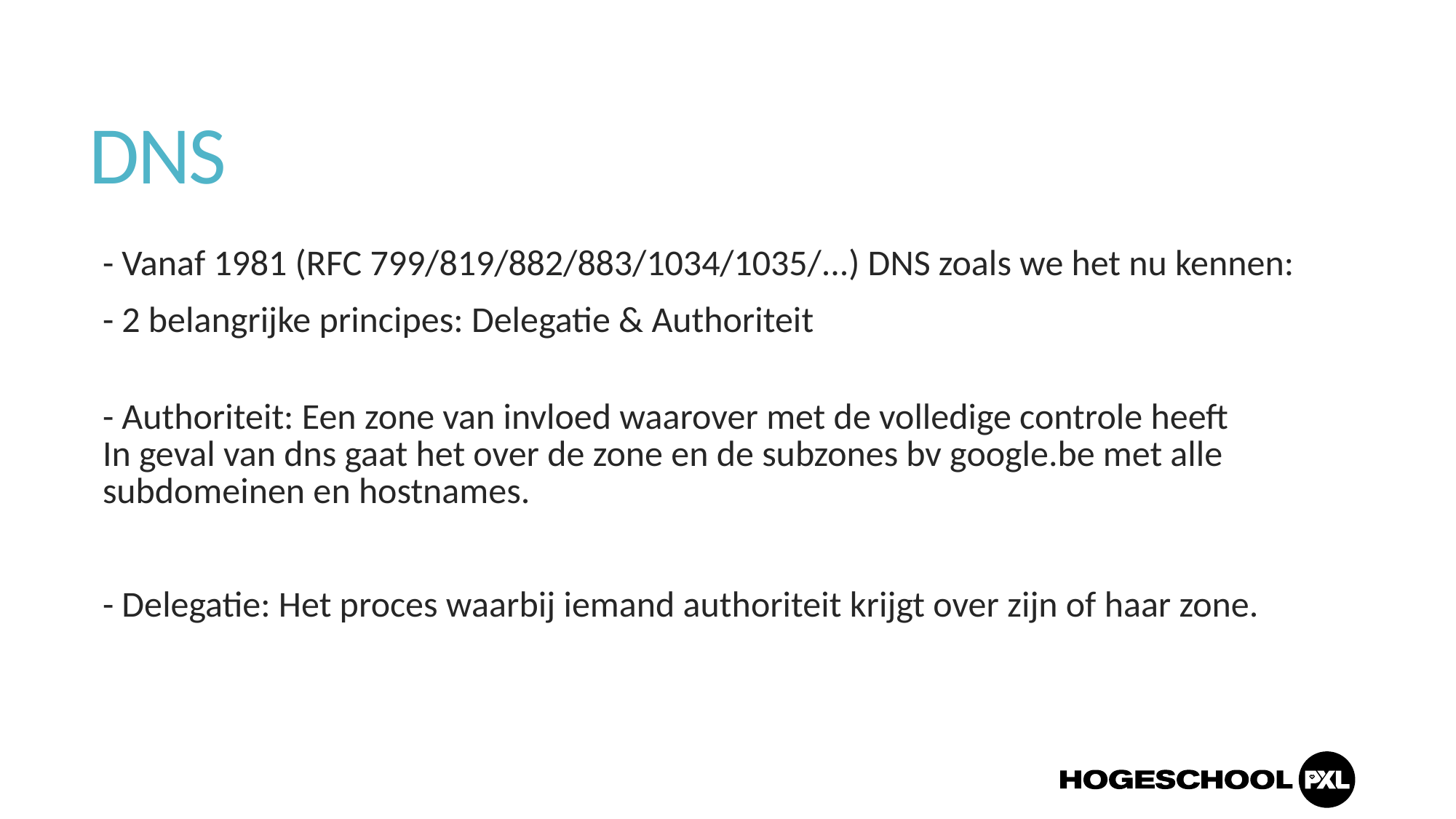

# DNS
- Vanaf 1981 (RFC 799/819/882/883/1034/1035/...) DNS zoals we het nu kennen:
- 2 belangrijke principes: Delegatie & Authoriteit

- Authoriteit: Een zone van invloed waarover met de volledige controle heeft
In geval van dns gaat het over de zone en de subzones bv google.be met alle subdomeinen en hostnames.

- Delegatie: Het proces waarbij iemand authoriteit krijgt over zijn of haar zone.